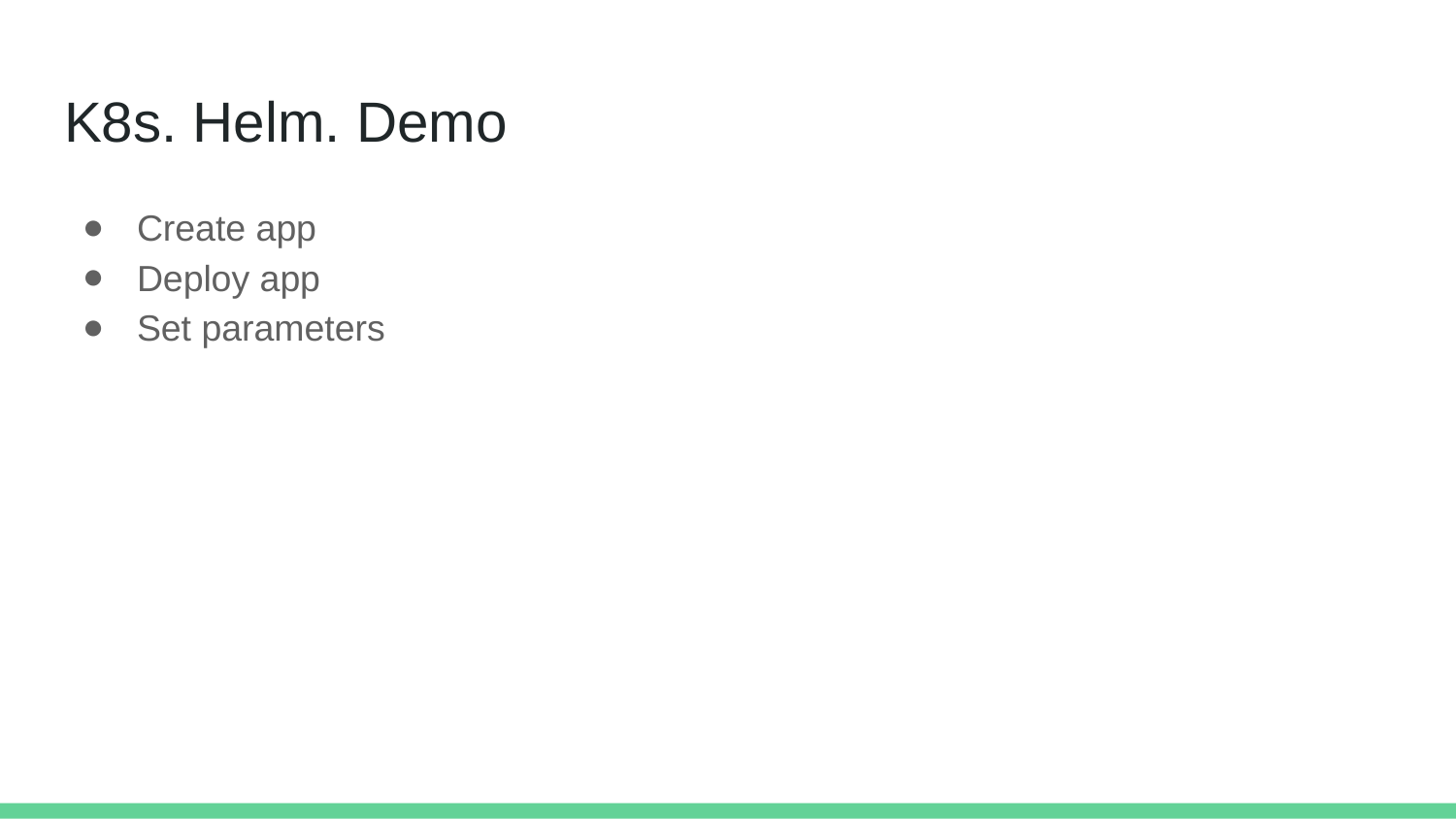

# K8s. Helm. Demo
Create app
Deploy app
Set parameters